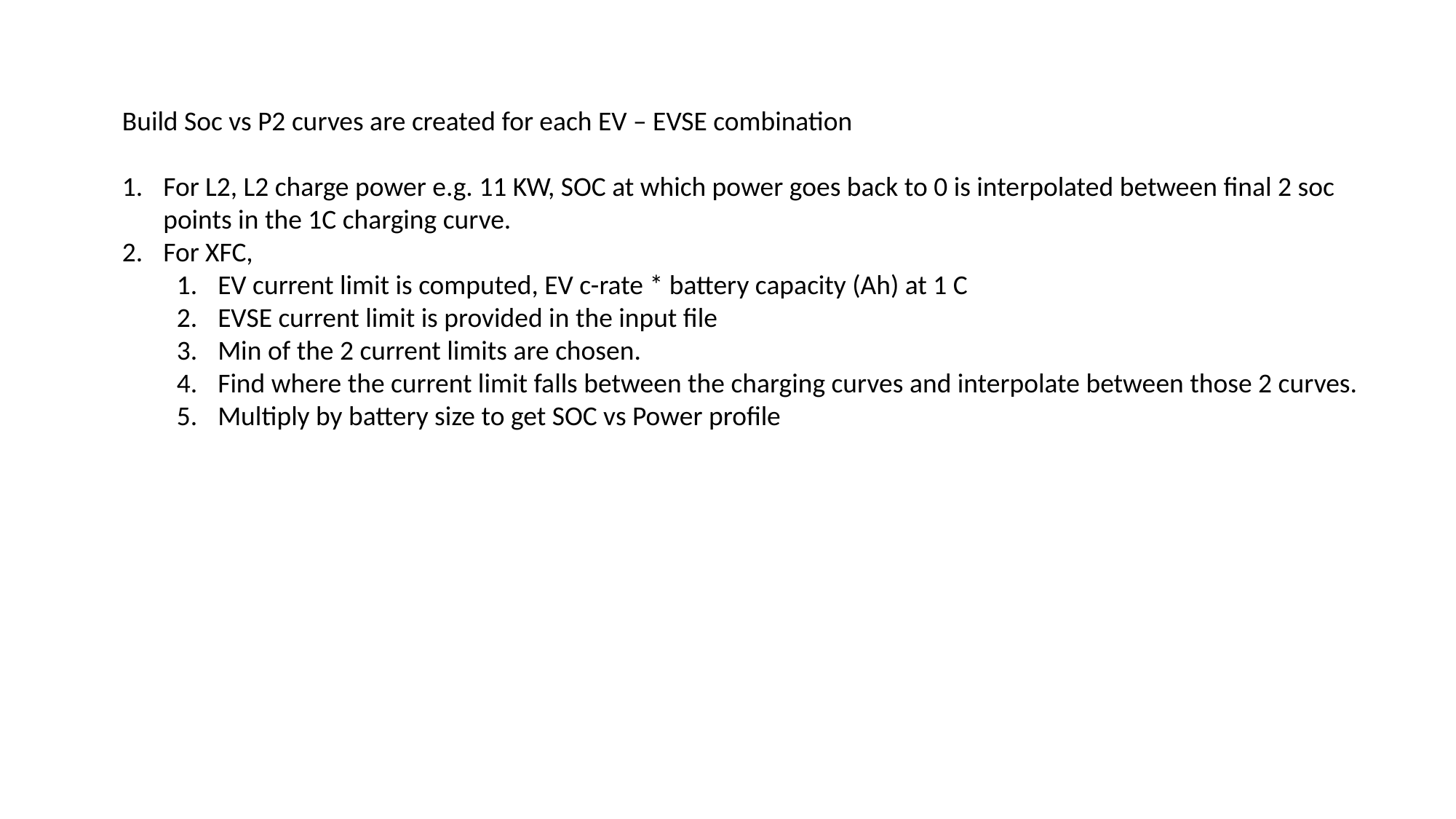

Build Soc vs P2 curves are created for each EV – EVSE combination

For L2, L2 charge power e.g. 11 KW, SOC at which power goes back to 0 is interpolated between final 2 soc points in the 1C charging curve.
For XFC,
EV current limit is computed, EV c-rate * battery capacity (Ah) at 1 C
EVSE current limit is provided in the input file
Min of the 2 current limits are chosen.
Find where the current limit falls between the charging curves and interpolate between those 2 curves.
Multiply by battery size to get SOC vs Power profile